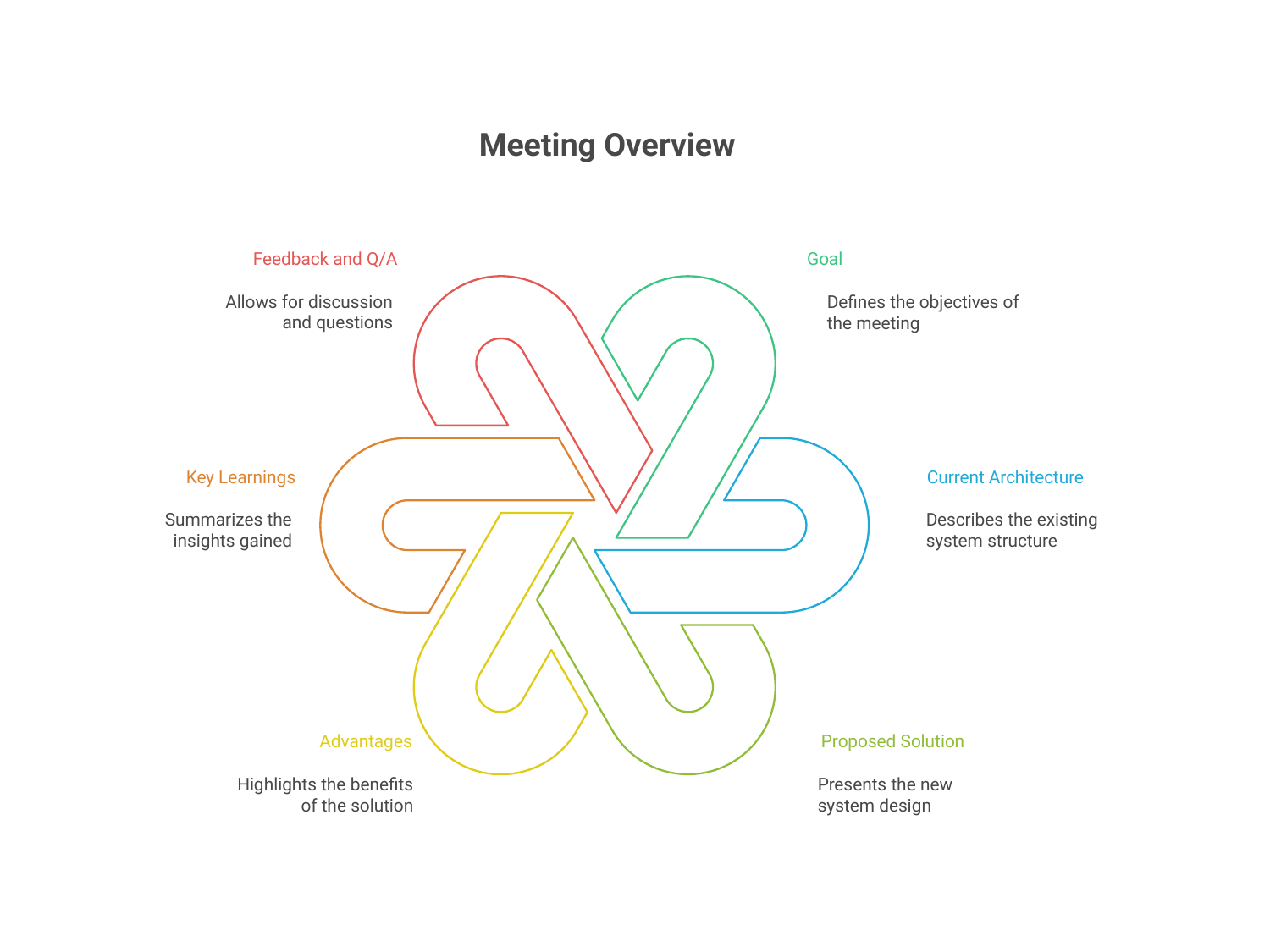

Meeting Overview
Feedback and Q/A
Goal

Allows for discussion
and questions
Defines the objectives of
the meeting

Key Learnings
Current Architecture
Summarizes the
insights gained
Describes the existing
system structure

Advantages
Proposed Solution
Highlights the benefits
of the solution
Presents the new
system design